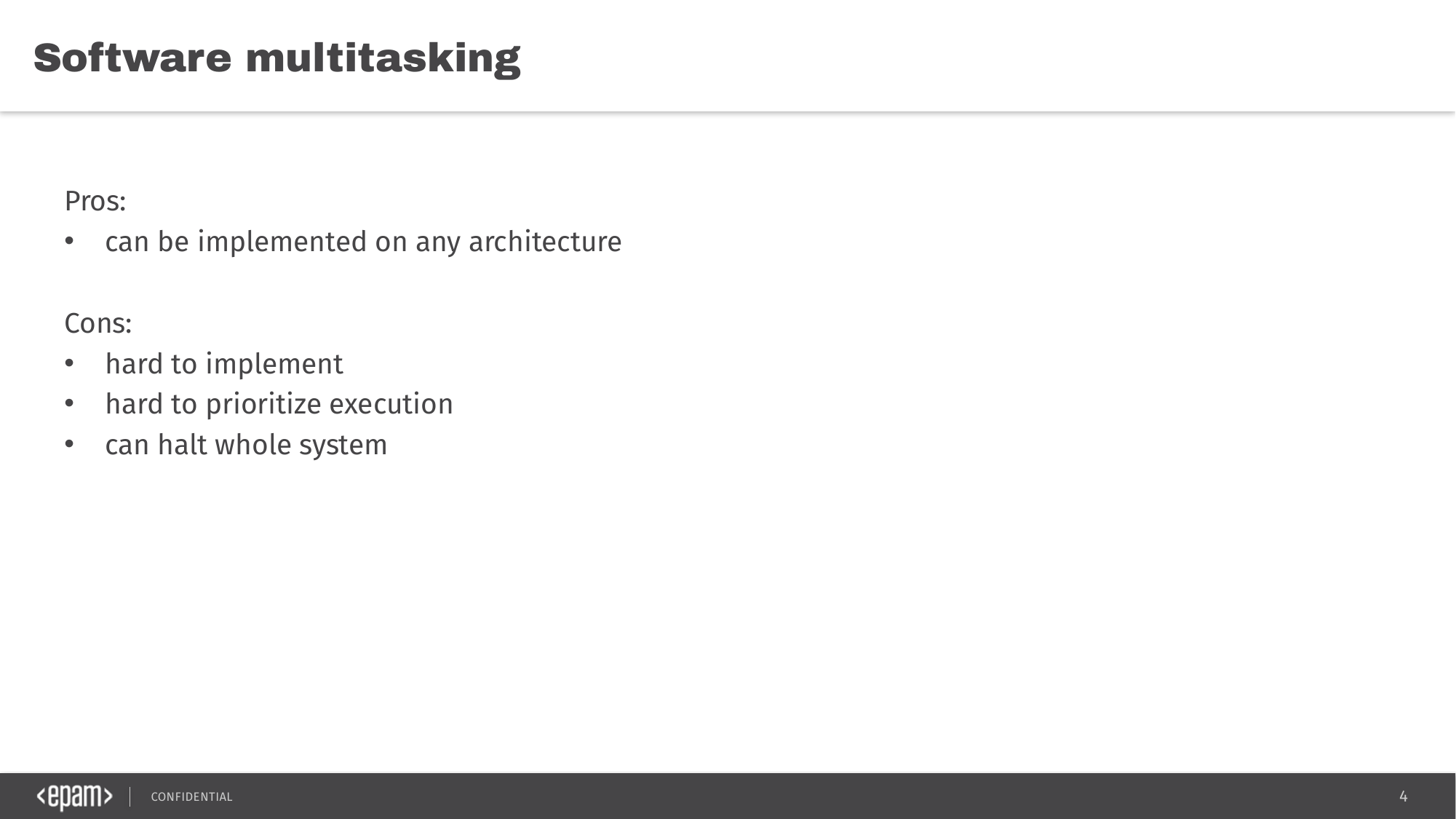

Software multitasking
Pros:
can be implemented on any architecture

Cons:
hard to implement
hard to prioritize execution
can halt whole system